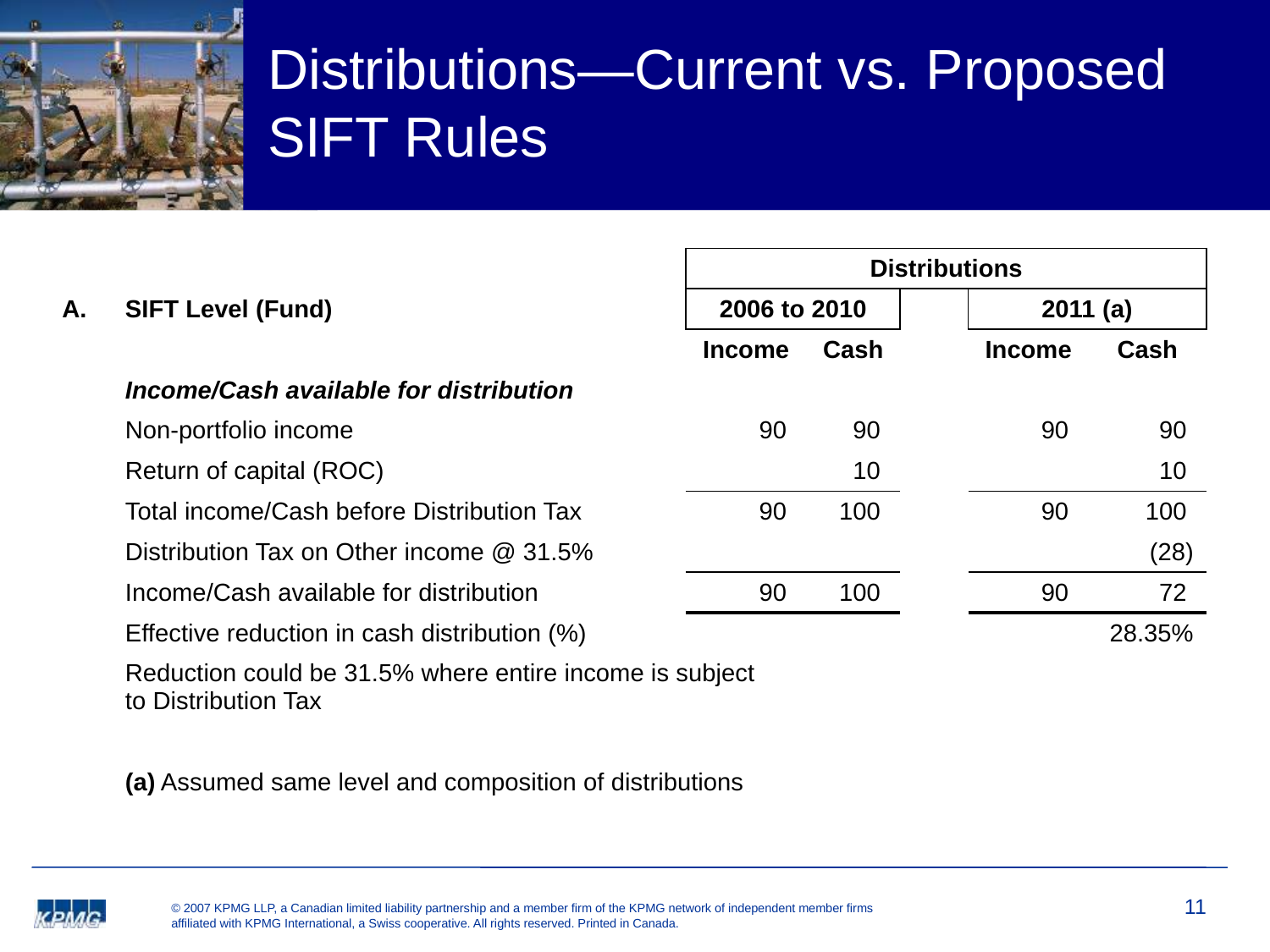

# Distributions—Current vs. Proposed SIFT Rules
|  |  |  | Distributions |  |  |  |  |
| --- | --- | --- | --- | --- | --- | --- | --- |
| A. | SIFT Level (Fund) |  | 2006 to 2010 |  |  | 2011 (a) |  |
|  |  |  | Income | Cash |  | Income | Cash |
|  | Income/Cash available for distribution |  |  |  |  |  |  |
|  | Non-portfolio income |  | 90 | 90 |  | 90 | 90 |
|  | Return of capital (ROC) |  |  | 10 |  |  | 10 |
|  | Total income/Cash before Distribution Tax |  | 90 | 100 |  | 90 | 100 |
|  | Distribution Tax on Other income @ 31.5% |  |  |  |  |  | (28) |
|  | Income/Cash available for distribution |  | 90 | 100 |  | 90 | 72 |
|  | Effective reduction in cash distribution (%) |  |  |  |  |  | 28.35% |
|  | Reduction could be 31.5% where entire income is subject to Distribution Tax |  |  |  |  |  |  |
|  |  |  |  |  |  |  |  |
|  | (a) Assumed same level and composition of distributions |  |  |  |  |  |  |